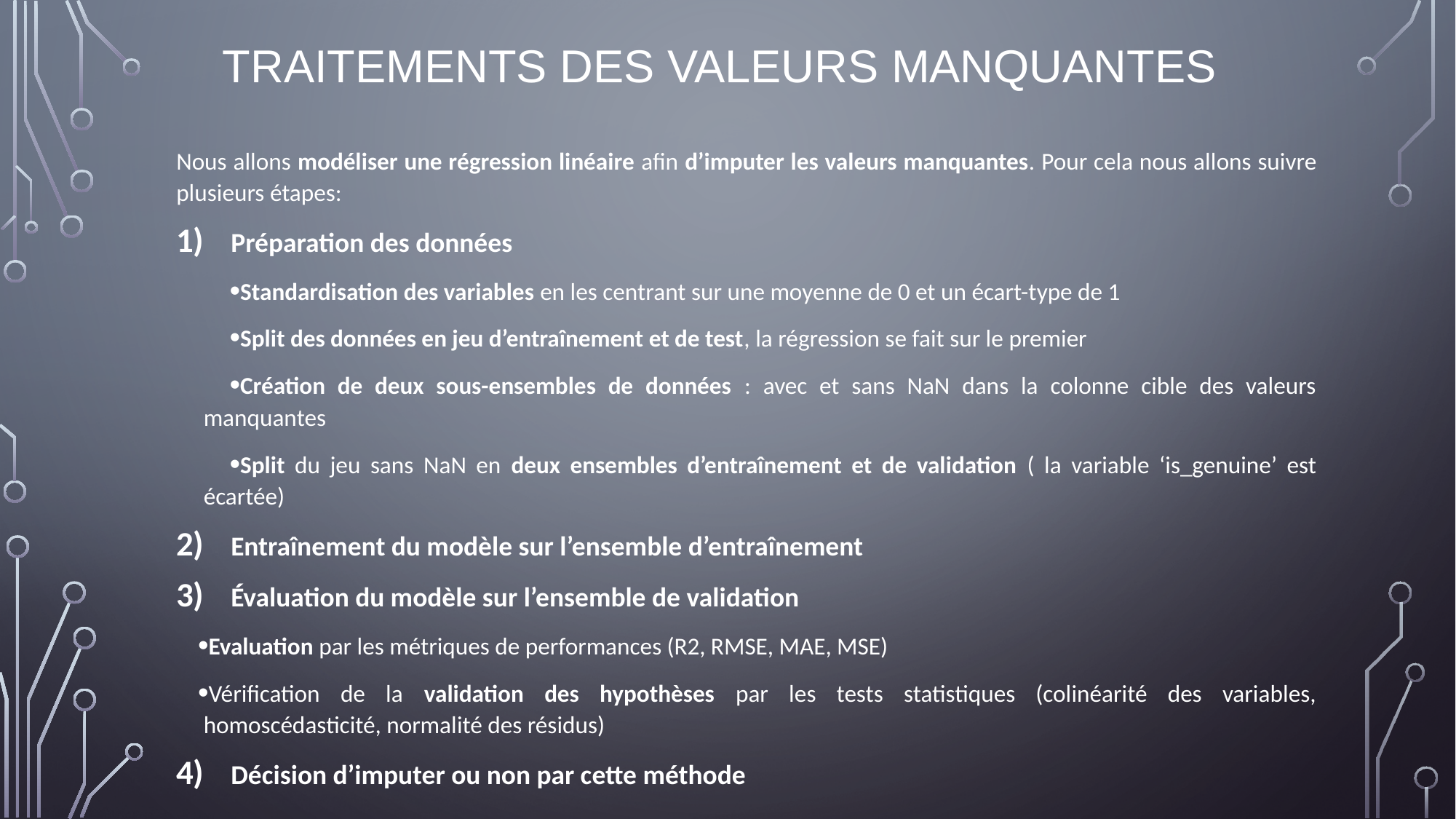

# Traitements des valeurs manquantes
Nous allons modéliser une régression linéaire afin d’imputer les valeurs manquantes. Pour cela nous allons suivre plusieurs étapes:
Préparation des données
Standardisation des variables en les centrant sur une moyenne de 0 et un écart-type de 1
Split des données en jeu d’entraînement et de test, la régression se fait sur le premier
Création de deux sous-ensembles de données : avec et sans NaN dans la colonne cible des valeurs manquantes
Split du jeu sans NaN en deux ensembles d’entraînement et de validation ( la variable ‘is_genuine’ est écartée)
Entraînement du modèle sur l’ensemble d’entraînement
Évaluation du modèle sur l’ensemble de validation
Evaluation par les métriques de performances (R2, RMSE, MAE, MSE)
Vérification de la validation des hypothèses par les tests statistiques (colinéarité des variables, homoscédasticité, normalité des résidus)
Décision d’imputer ou non par cette méthode